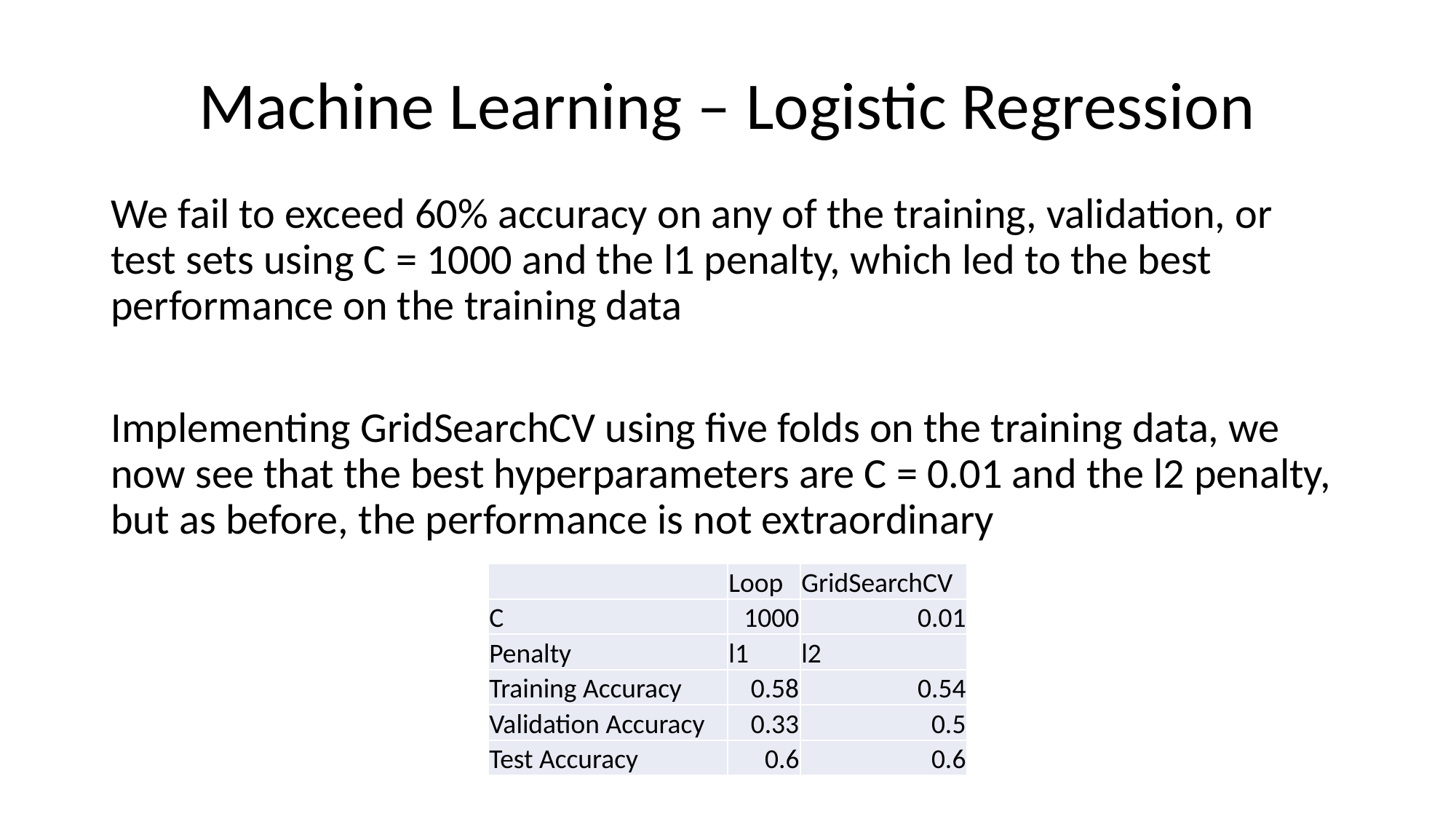

# Machine Learning – Logistic Regression
We fail to exceed 60% accuracy on any of the training, validation, or test sets using C = 1000 and the l1 penalty, which led to the best performance on the training data

Implementing GridSearchCV using five folds on the training data, we now see that the best hyperparameters are C = 0.01 and the l2 penalty, but as before, the performance is not extraordinary

|  | Loop | GridSearchCV |
| --- | --- | --- |
| C | 1000 | 0.01 |
| Penalty | l1 | l2 |
| Training Accuracy | 0.58 | 0.54 |
| Validation Accuracy | 0.33 | 0.5 |
| Test Accuracy | 0.6 | 0.6 |